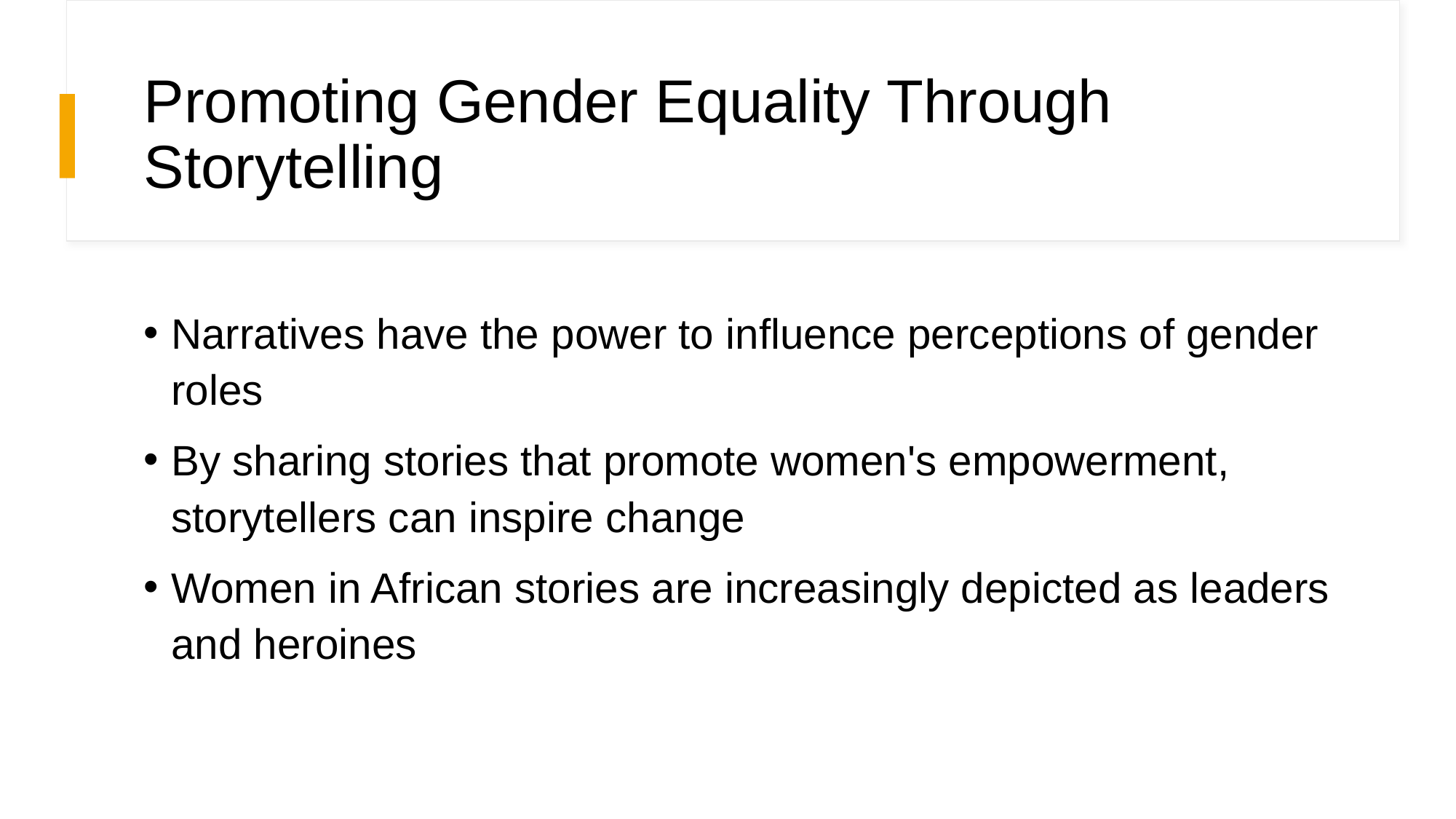

# Promoting Gender Equality Through Storytelling
Narratives have the power to influence perceptions of gender roles
By sharing stories that promote women's empowerment, storytellers can inspire change
Women in African stories are increasingly depicted as leaders and heroines